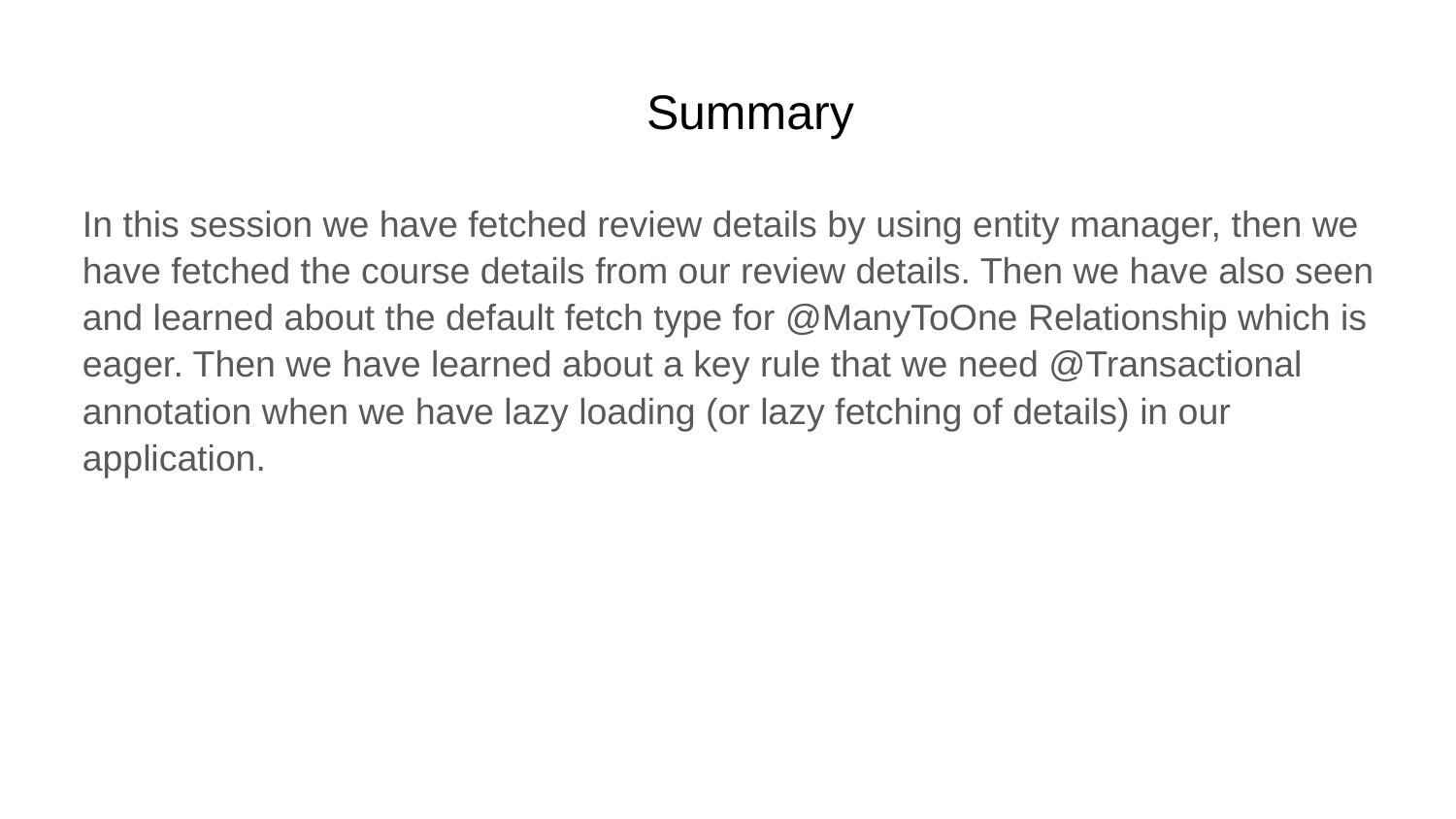

# Summary
In this session we have fetched review details by using entity manager, then we have fetched the course details from our review details. Then we have also seen and learned about the default fetch type for @ManyToOne Relationship which is eager. Then we have learned about a key rule that we need @Transactional annotation when we have lazy loading (or lazy fetching of details) in our application.